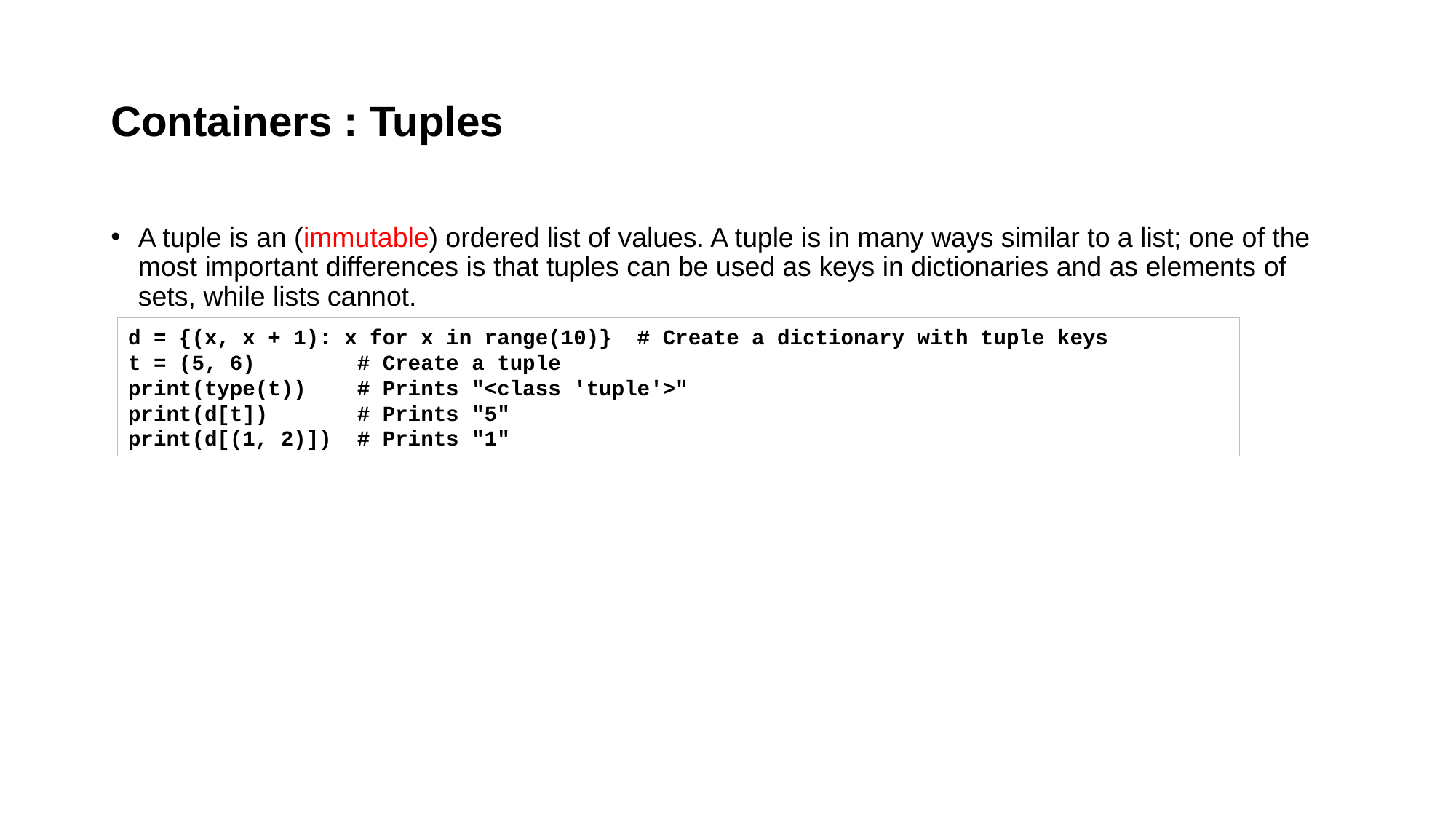

# Containers : Tuples
A tuple is an (immutable) ordered list of values. A tuple is in many ways similar to a list; one of the most important differences is that tuples can be used as keys in dictionaries and as elements of sets, while lists cannot.
d = {(x, x + 1): x for x in range(10)}  # Create a dictionary with tuple keys
t = (5, 6)        # Create a tuple
print(type(t))    # Prints "<class 'tuple'>"
print(d[t])       # Prints "5"
print(d[(1, 2)])  # Prints "1"